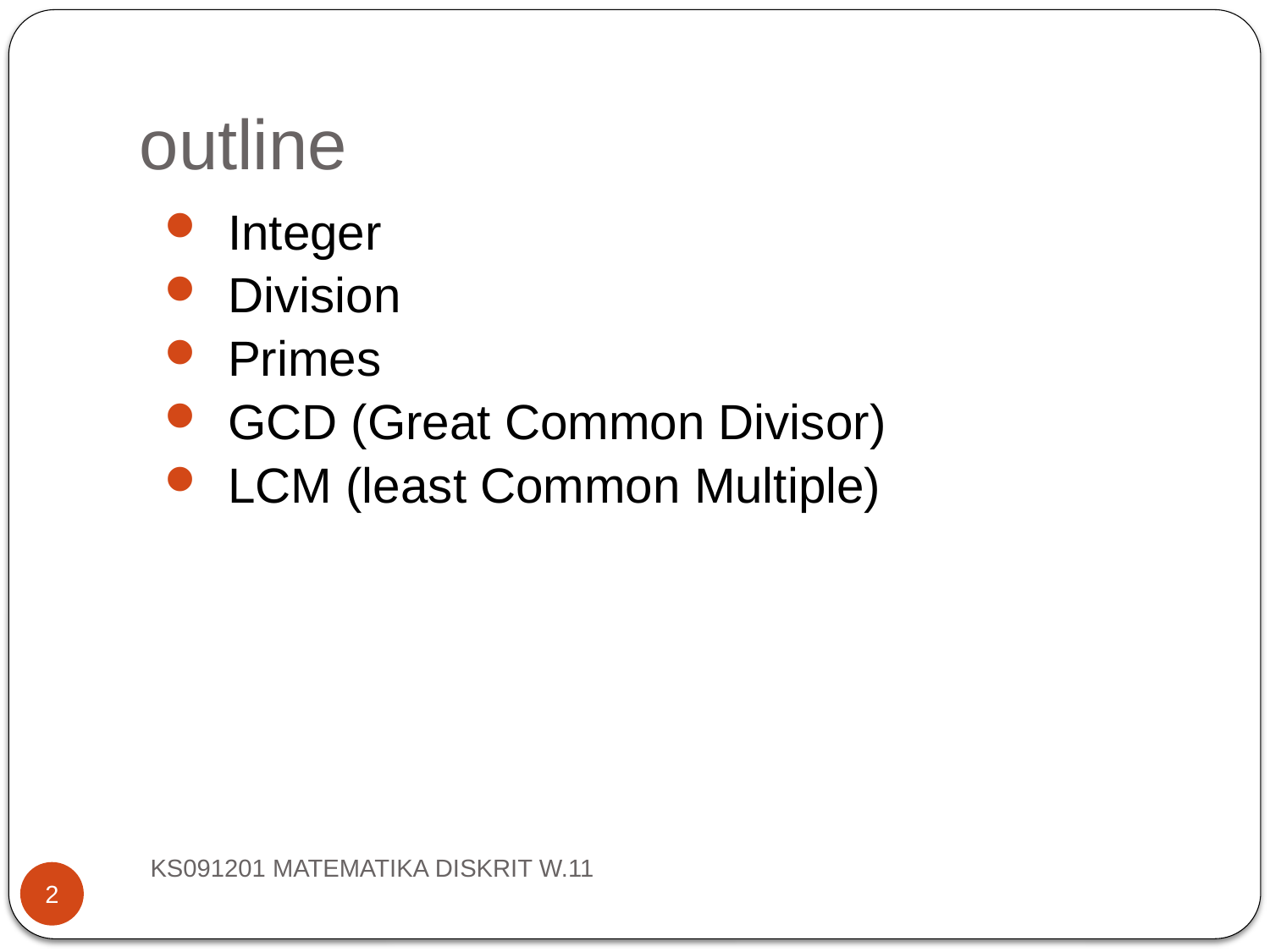

outline
Integer
Division
Primes
GCD (Great Common Divisor)
LCM (least Common Multiple)

KS091201 MATEMATIKA DISKRIT W.11
2